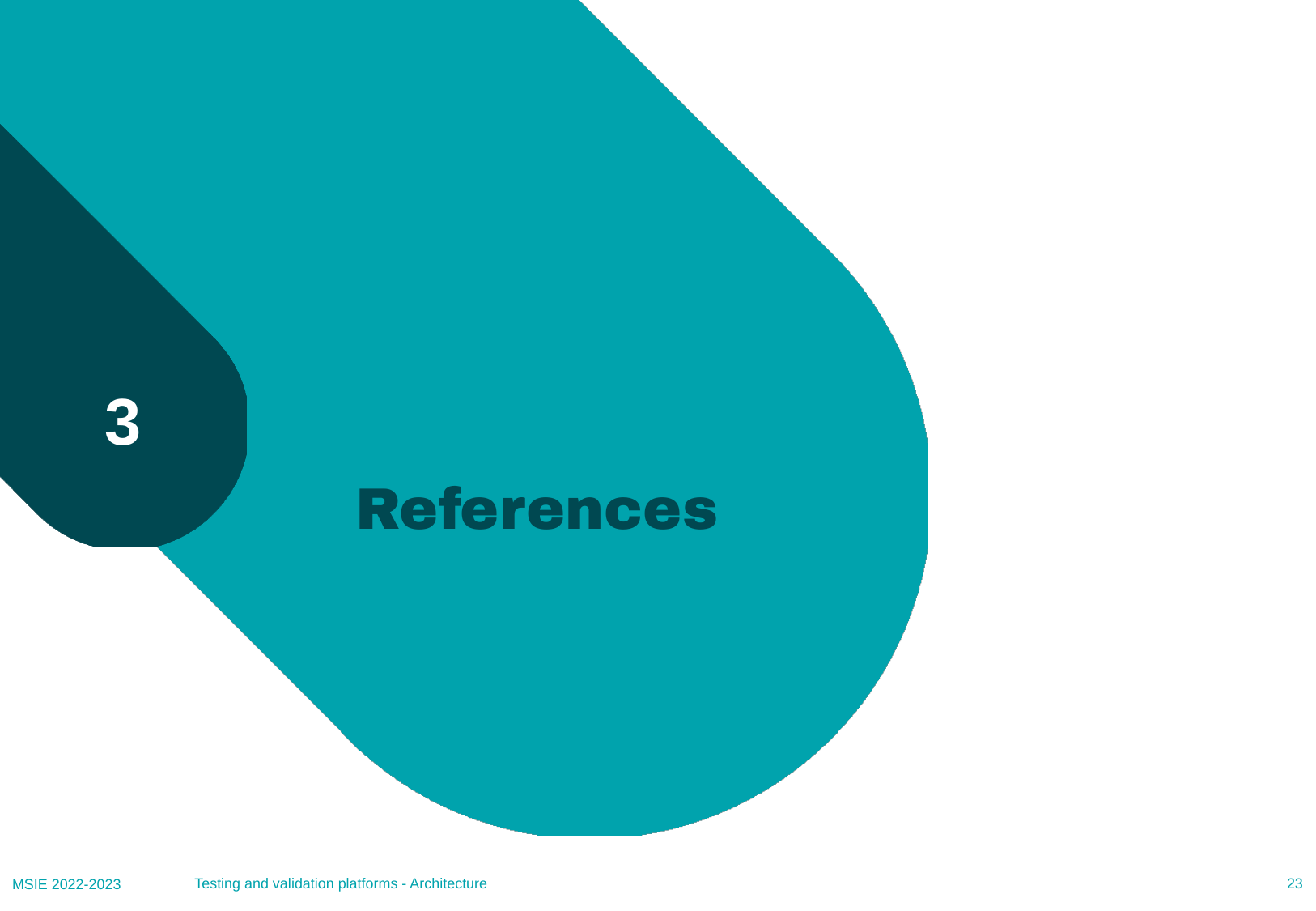

# References
3

Testing and validation platforms - Architecture
23
MSIE 2022-2023